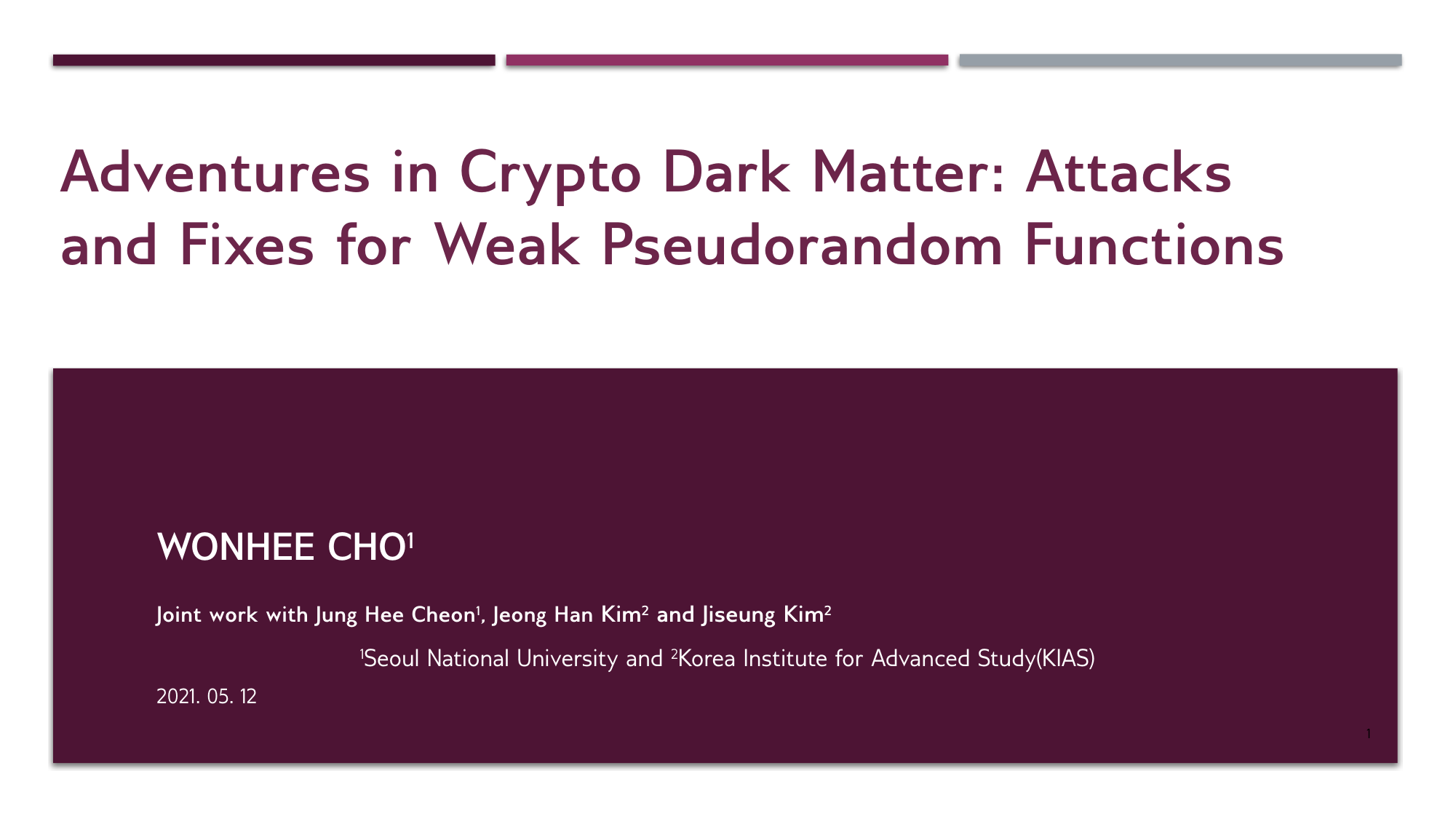

Adventures in Crypto Dark Matter: Attacks and Fixes for Weak Pseudorandom Functions

Wonhee cho1
Joint work with Jung Hee Cheon1, Jeong Han Kim2 and Jiseung Kim2
1Seoul National University and 2Korea Institute for Advanced Study(KIAS)
2021. 05. 12
1